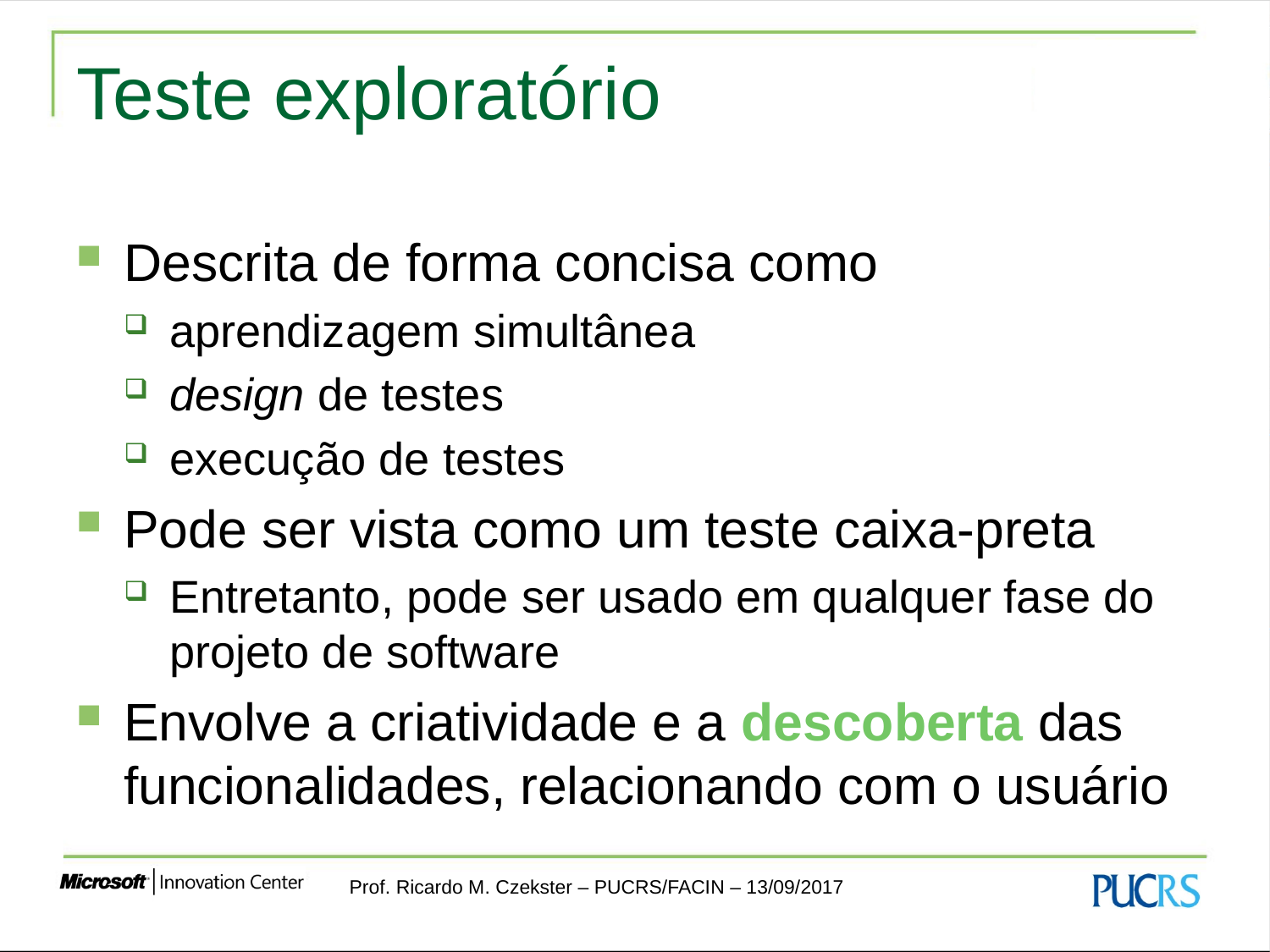

# Teste exploratório
Descrita de forma concisa como
aprendizagem simultânea
design de testes
execução de testes
Pode ser vista como um teste caixa-preta
Entretanto, pode ser usado em qualquer fase do projeto de software
Envolve a criatividade e a descoberta das funcionalidades, relacionando com o usuário